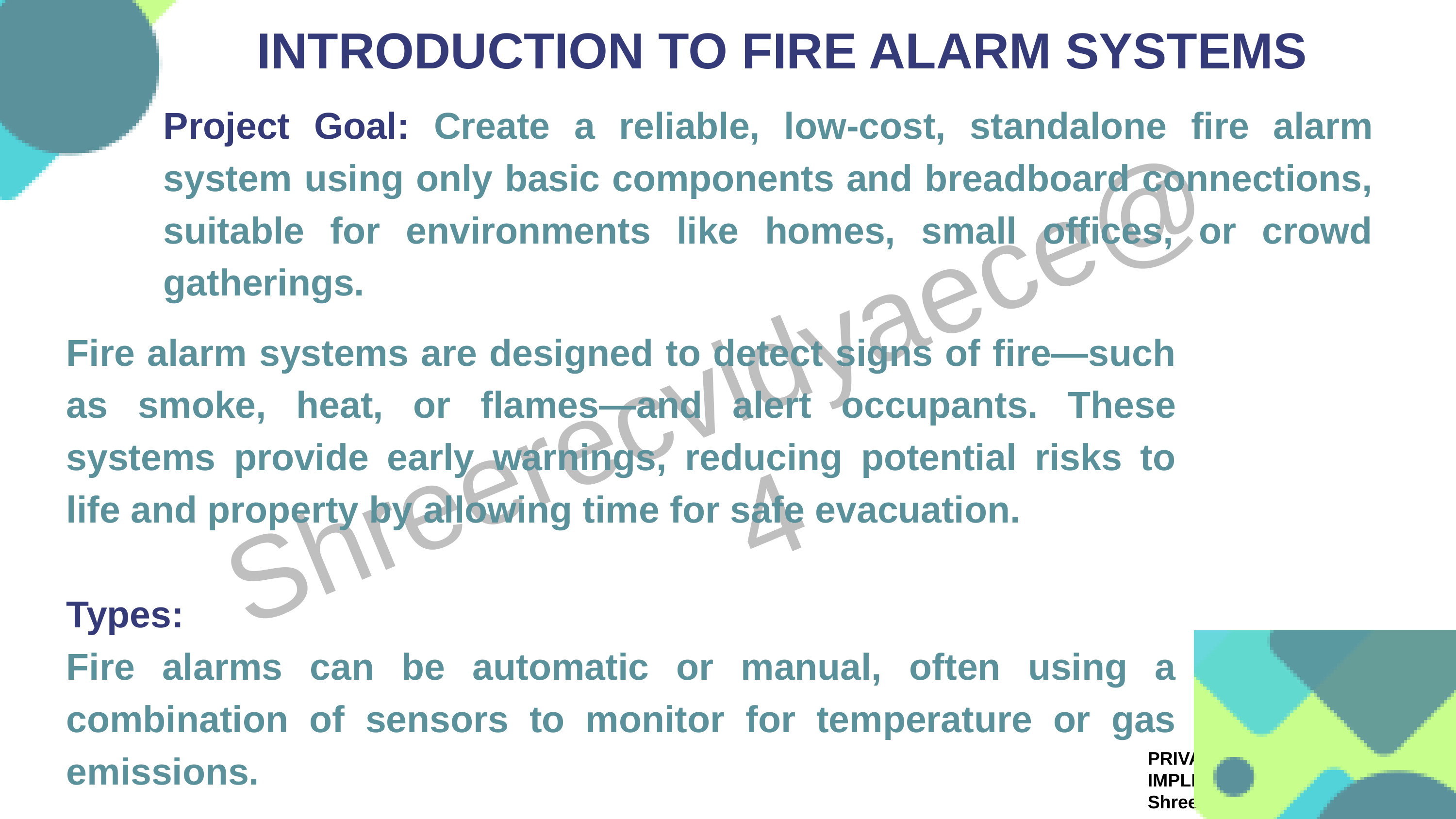

INTRODUCTION TO FIRE ALARM SYSTEMS
Project Goal: Create a reliable, low-cost, standalone fire alarm system using only basic components and breadboard connections, suitable for environments like homes, small offices, or crowd gatherings.
Fire alarm systems are designed to detect signs of fire—such as smoke, heat, or flames—and alert occupants. These systems provide early warnings, reducing potential risks to life and property by allowing time for safe evacuation.

Types:
Fire alarms can be automatic or manual, often using a combination of sensors to monitor for temperature or gas emissions.